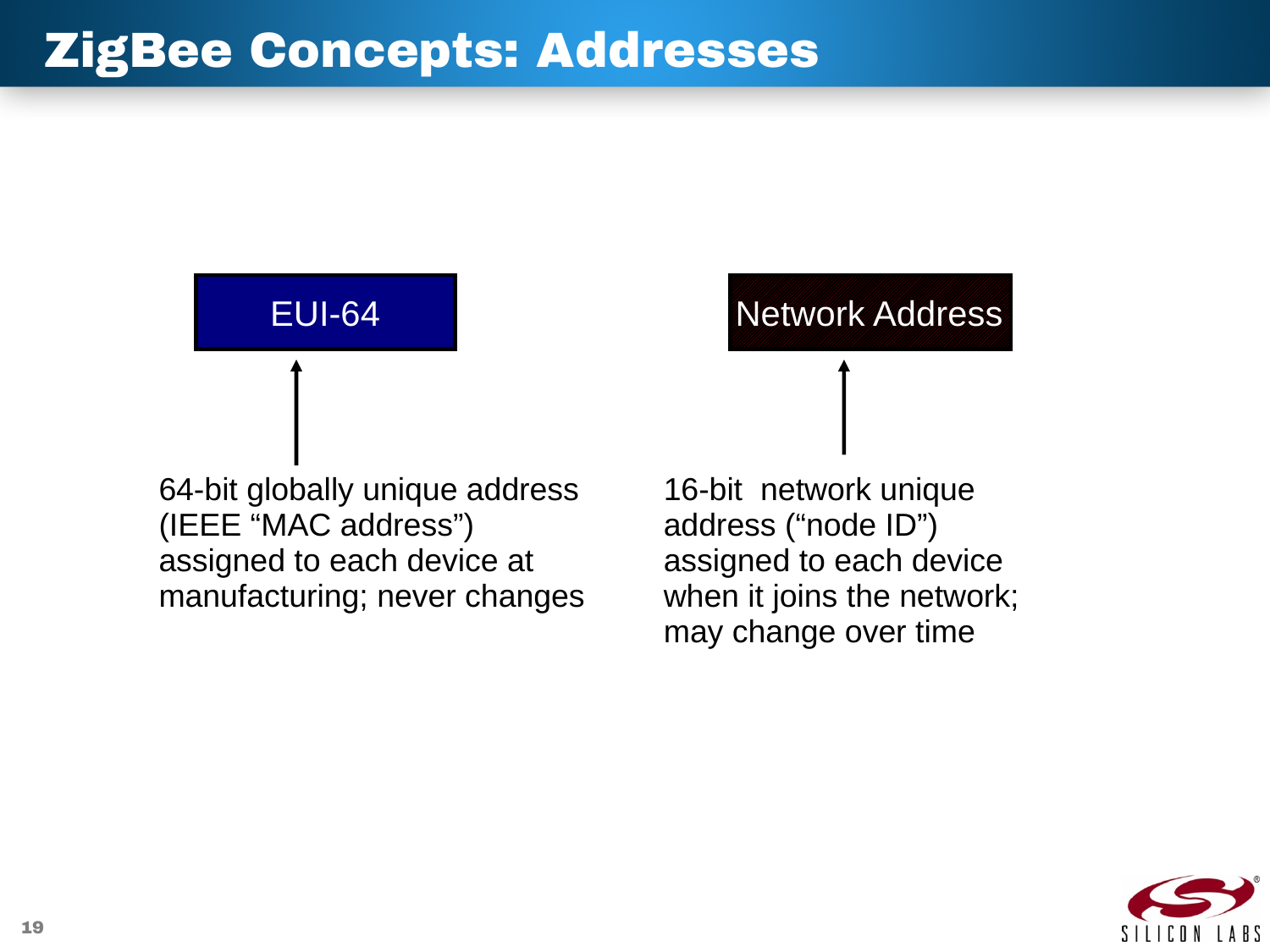

# ZigBee Concepts: Addresses

Network Address
EUI-64

| 64-bit globally unique address (IEEE “MAC address”) assigned to each device at manufacturing; never changes | 16-bit network unique address (“node ID”) assigned to each device when it joins the network; may change over time |
| --- | --- |